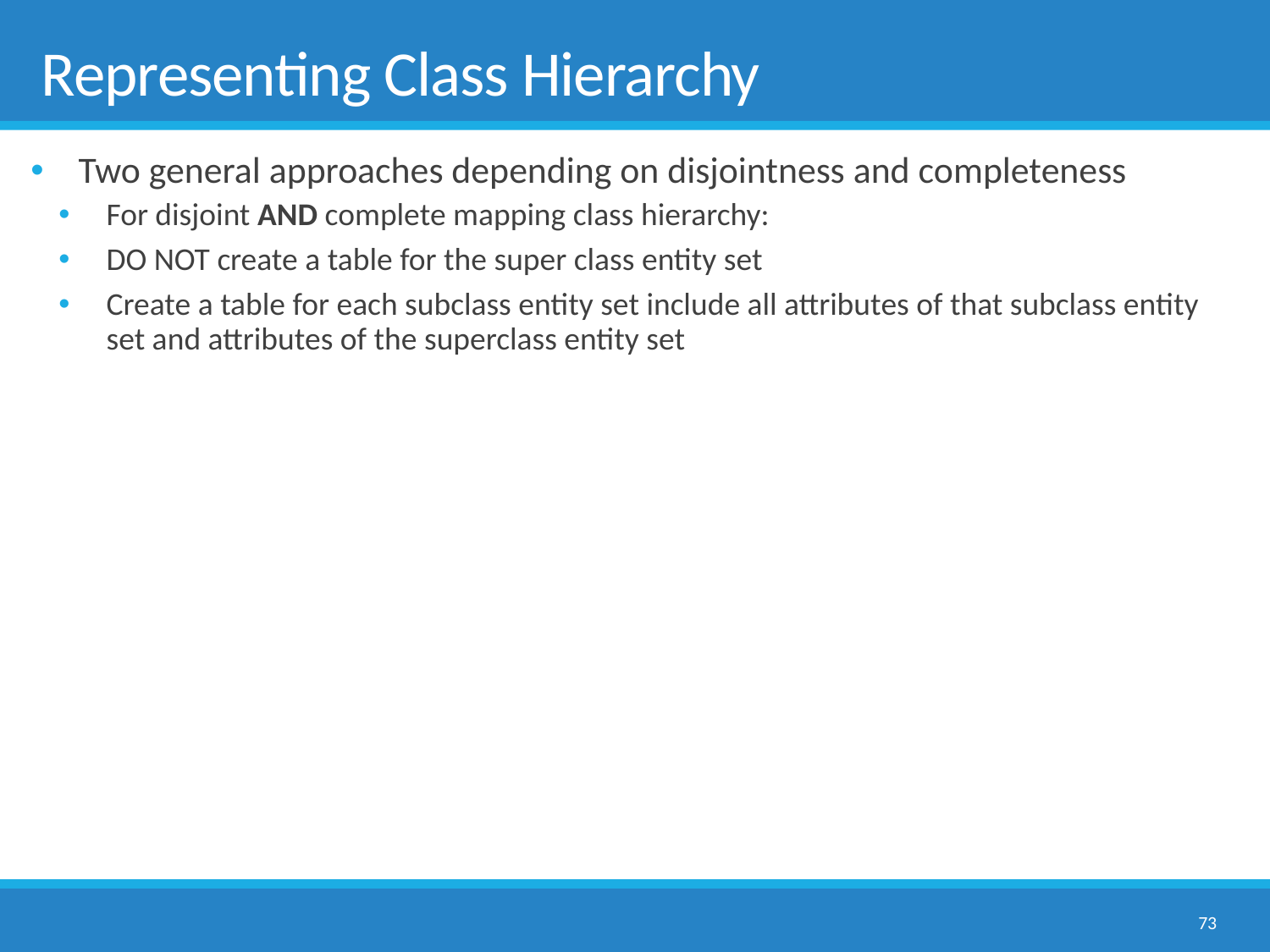

# Representing Class Hierarchy
Two general approaches depending on disjointness and completeness
For disjoint AND complete mapping class hierarchy:
DO NOT create a table for the super class entity set
Create a table for each subclass entity set include all attributes of that subclass entity set and attributes of the superclass entity set
73